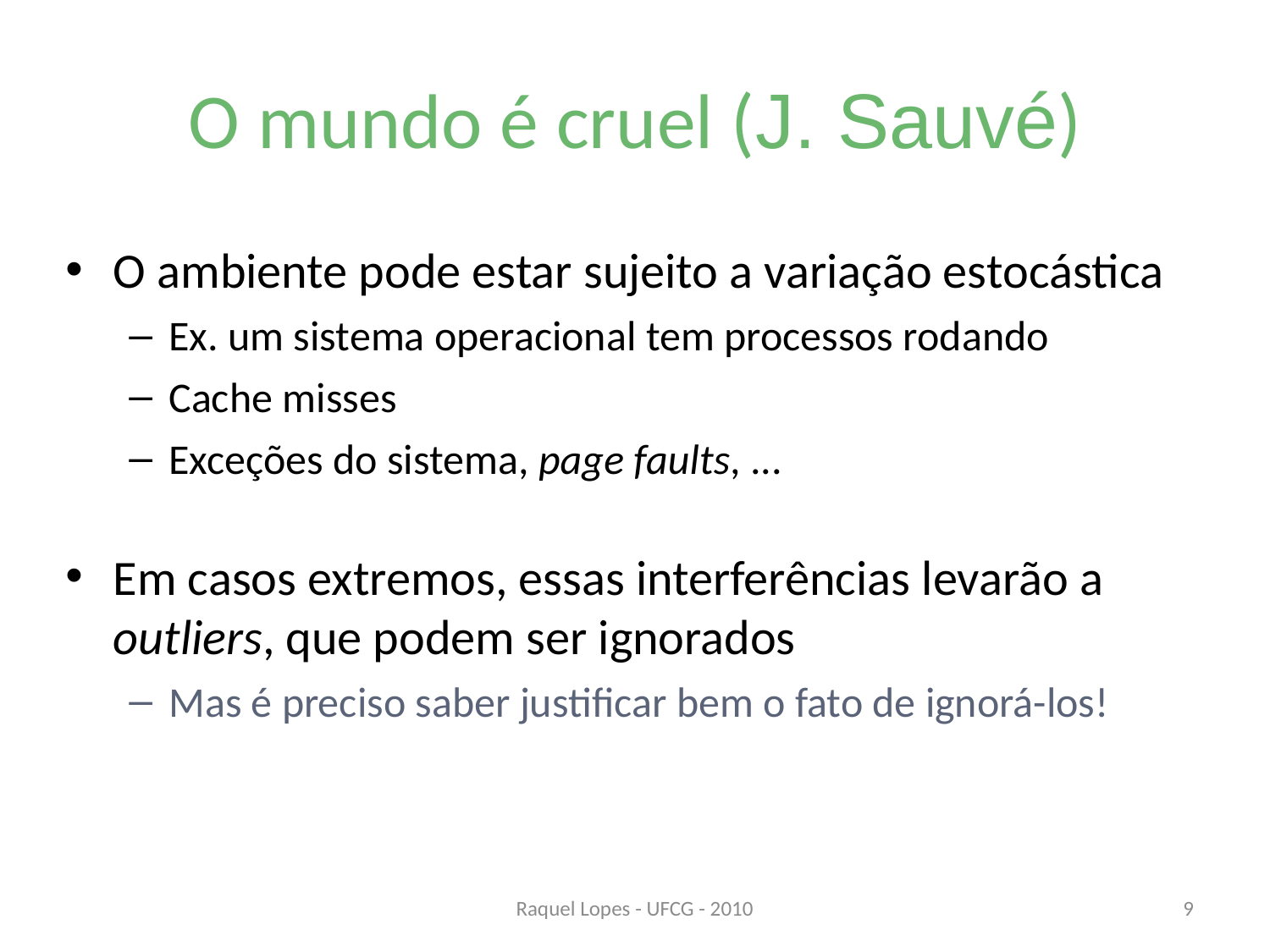

# O mundo é cruel (J. Sauvé)
O ambiente pode estar sujeito a variação estocástica
Ex. um sistema operacional tem processos rodando
Cache misses
Exceções do sistema, page faults, ...

Em casos extremos, essas interferências levarão a outliers, que podem ser ignorados
Mas é preciso saber justificar bem o fato de ignorá-los!
Raquel Lopes - UFCG - 2010
9